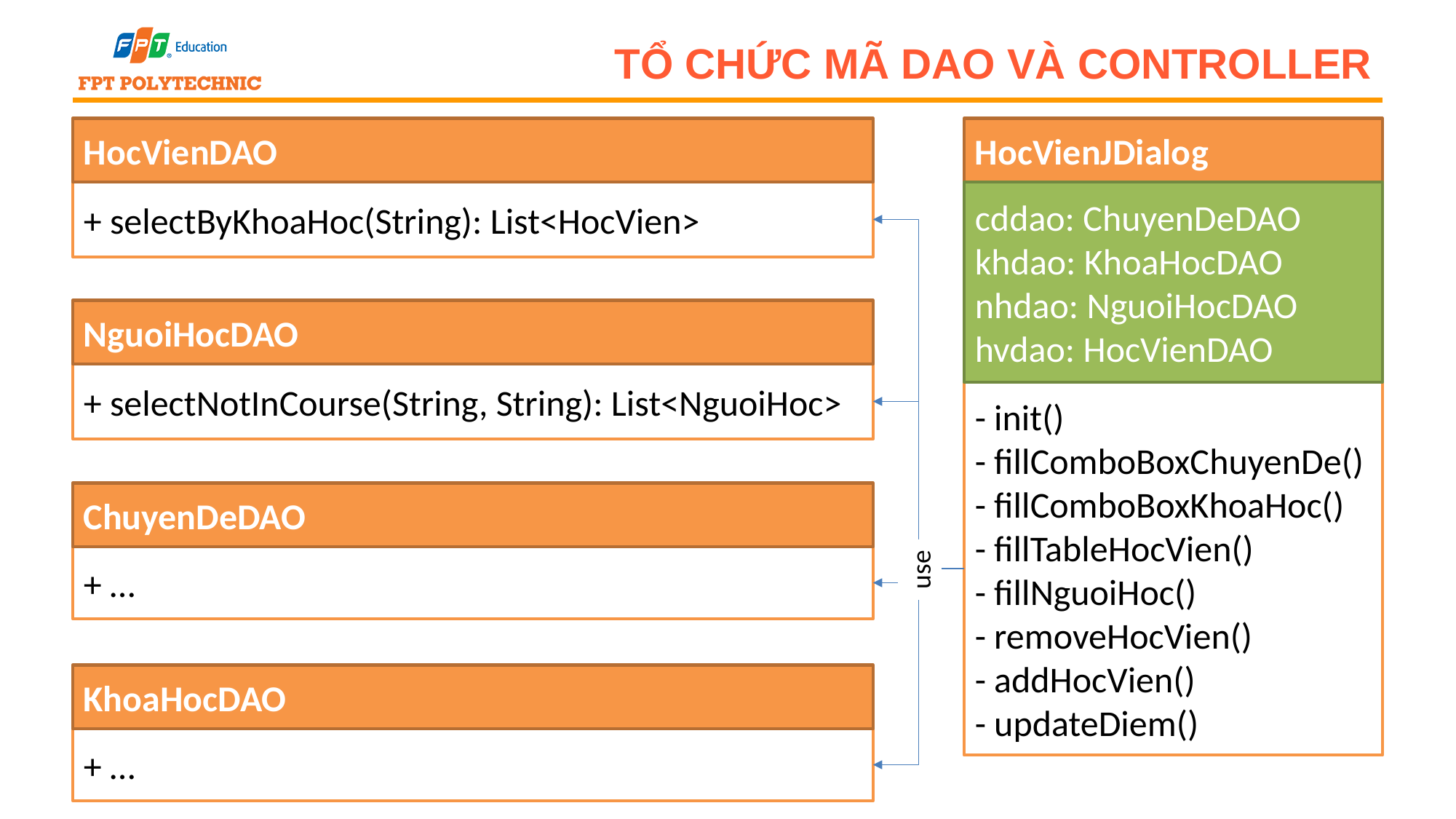

# Tổ chức mã DAO và Controller
HocVienDAO
HocVienJDialog
+ selectByKhoaHoc(String): List<HocVien>
cddao: ChuyenDeDAO
khdao: KhoaHocDAO
nhdao: NguoiHocDAO
hvdao: HocVienDAO
NguoiHocDAO
+ selectNotInCourse(String, String): List<NguoiHoc>
- init()
- fillComboBoxChuyenDe()
- fillComboBoxKhoaHoc()
- fillTableHocVien()
- fillNguoiHoc()
- removeHocVien()
- addHocVien()
- updateDiem()
ChuyenDeDAO
+ …
use
KhoaHocDAO
+ …